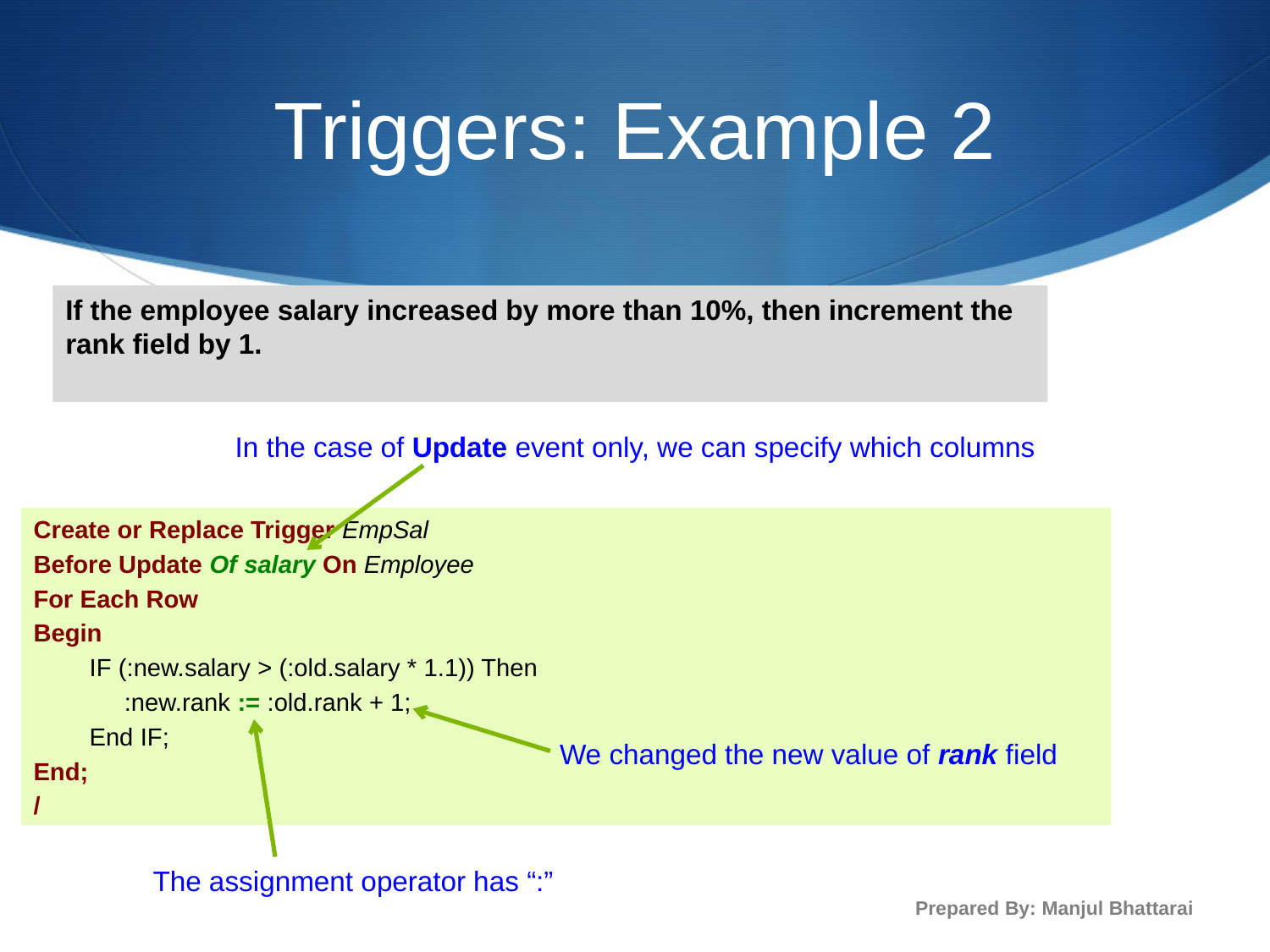

# Triggers: Example 2
If the employee salary increased by more than 10%, then increment the rank field by 1.

In the case of Update event only, we can specify which columns
Create or Replace Trigger EmpSal
Before Update Of salary On Employee
For Each Row
Begin
        IF (:new.salary > (:old.salary * 1.1)) Then
             :new.rank := :old.rank + 1;
        End IF;
End;
/

We changed the new value of rank field
The assignment operator has “:”
Prepared By: Manjul Bhattarai